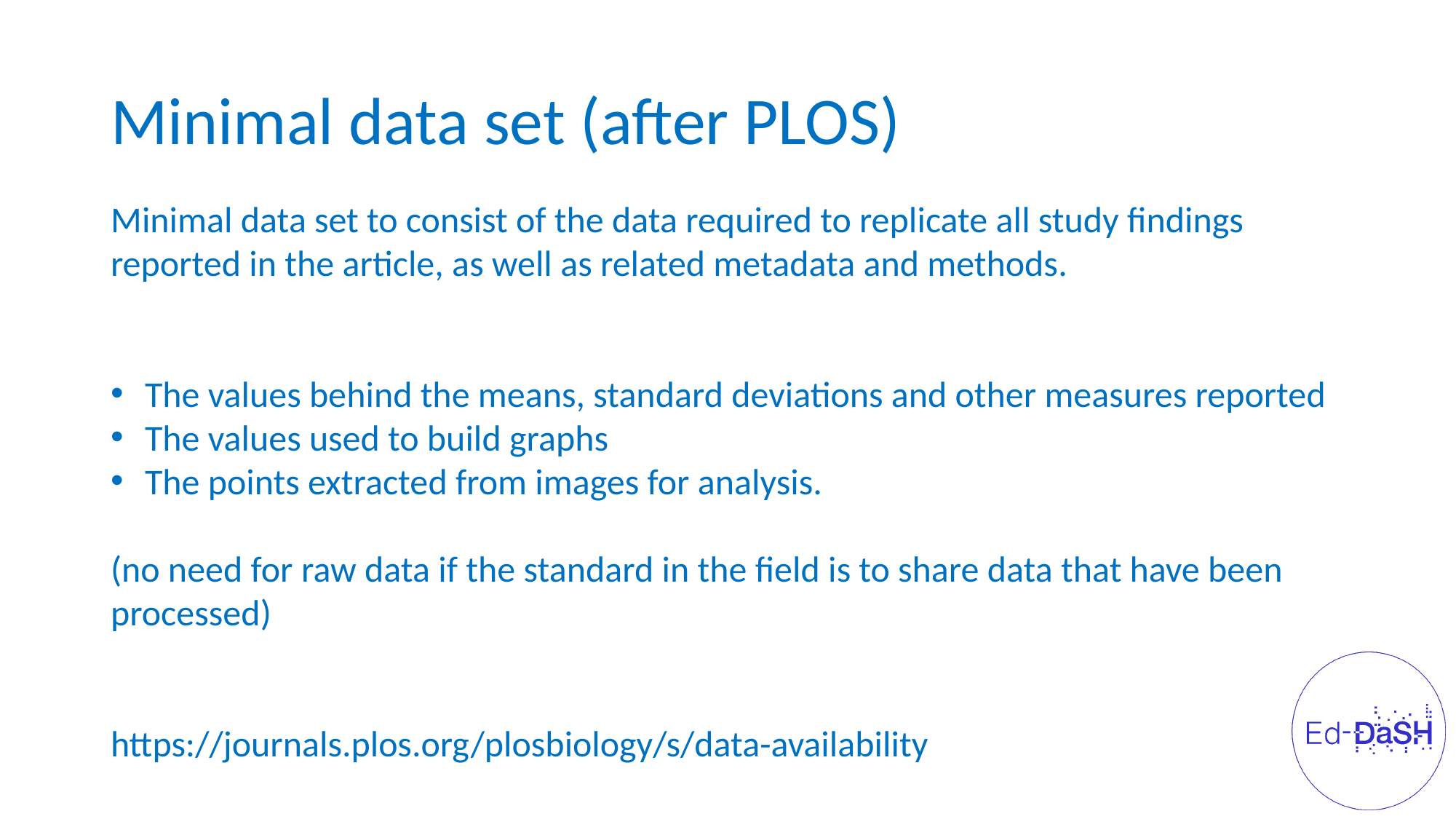

# Minimal data set (after PLOS)
Minimal data set to consist of the data required to replicate all study findings reported in the article, as well as related metadata and methods.

The values behind the means, standard deviations and other measures reported
The values used to build graphs
The points extracted from images for analysis.

(no need for raw data if the standard in the field is to share data that have been processed)

https://journals.plos.org/plosbiology/s/data-availability